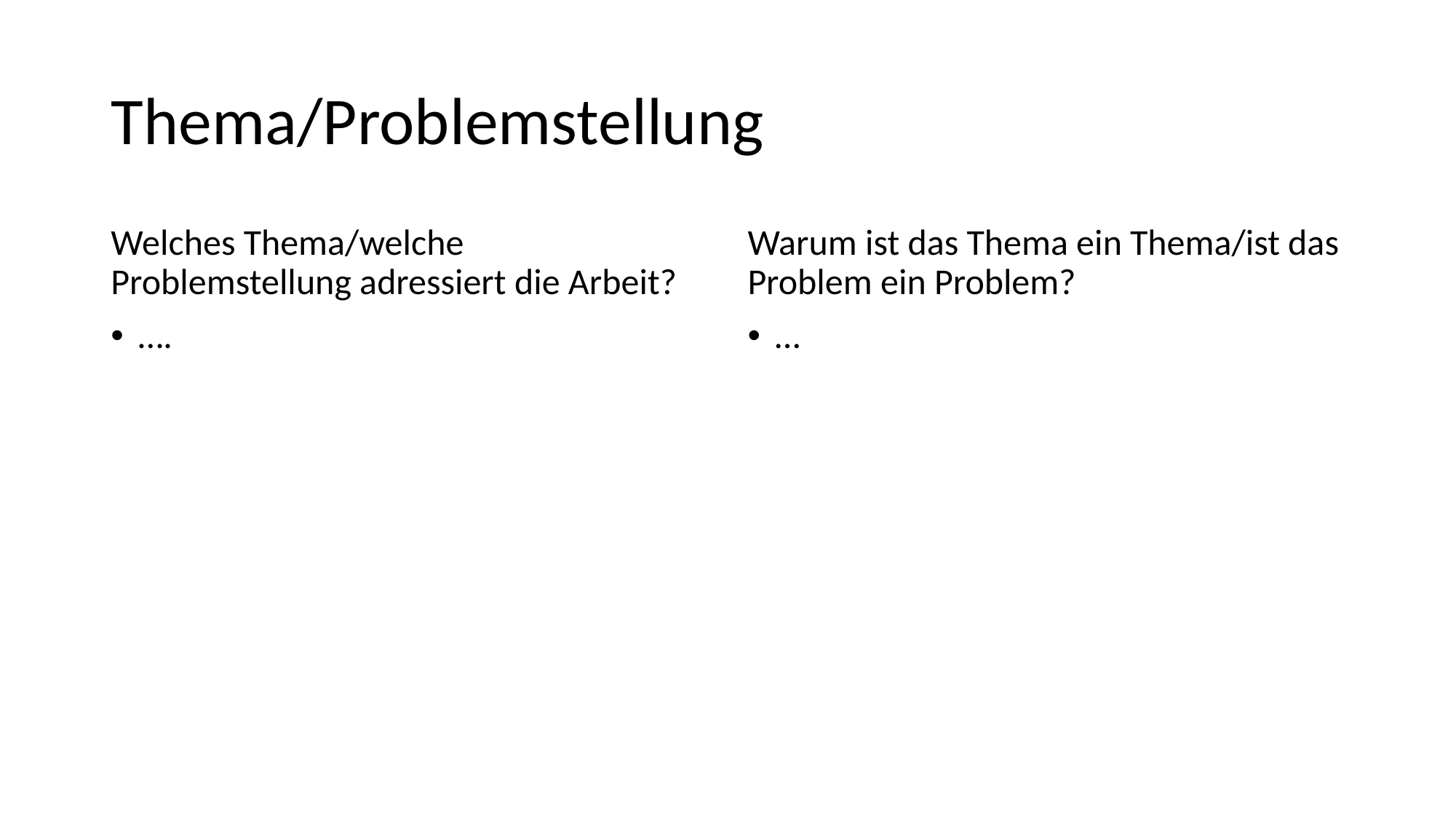

# Thema/Problemstellung
Welches Thema/welche Problemstellung adressiert die Arbeit?
….

Warum ist das Thema ein Thema/ist das Problem ein Problem?
…